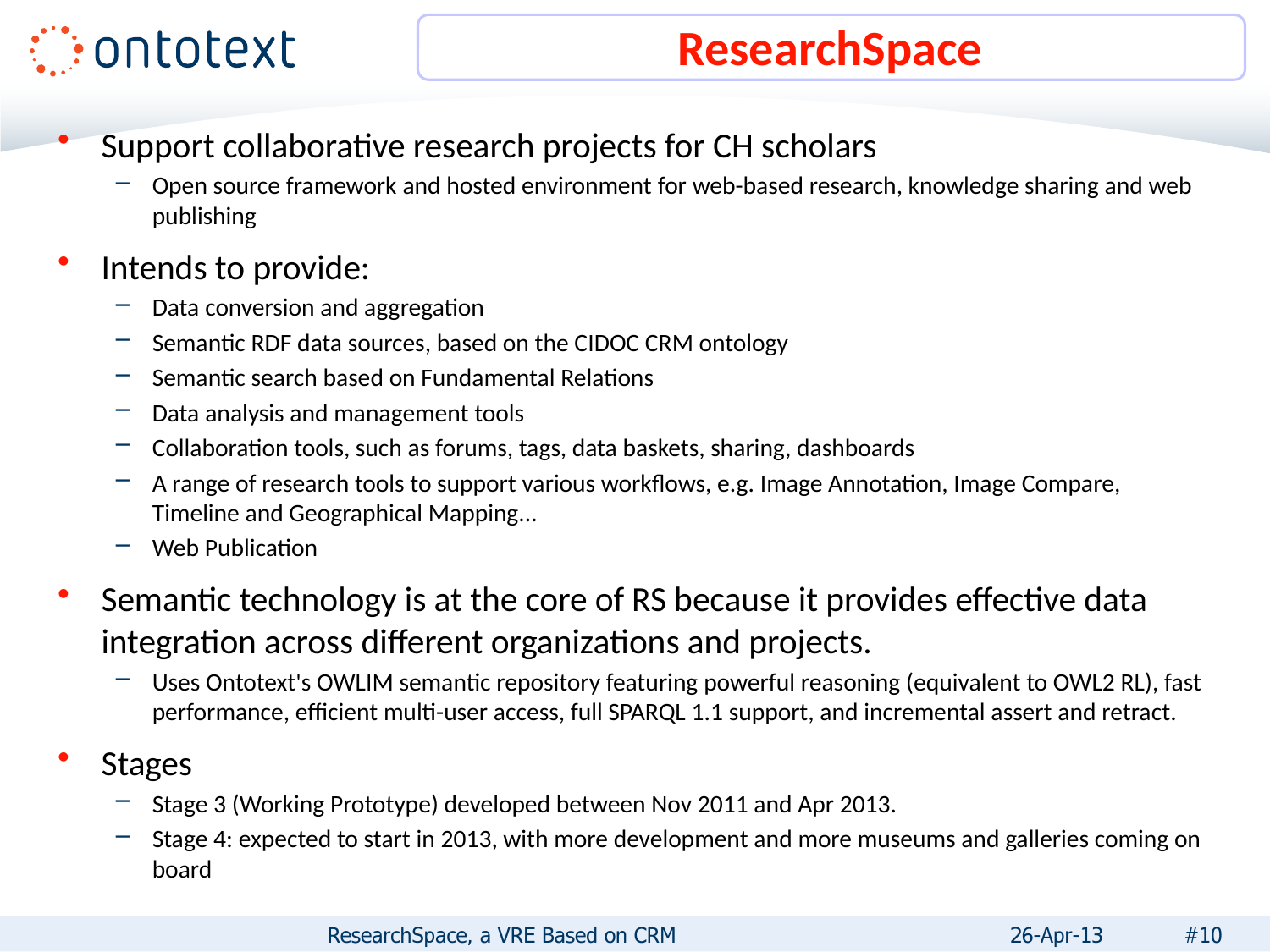

# ResearchSpace
Support collaborative research projects for CH scholars
Open source framework and hosted environment for web-based research, knowledge sharing and web publishing
Intends to provide:
Data conversion and aggregation
Semantic RDF data sources, based on the CIDOC CRM ontology
Semantic search based on Fundamental Relations
Data analysis and management tools
Collaboration tools, such as forums, tags, data baskets, sharing, dashboards
A range of research tools to support various workflows, e.g. Image Annotation, Image Compare, Timeline and Geographical Mapping...
Web Publication
Semantic technology is at the core of RS because it provides effective data integration across different organizations and projects.
Uses Ontotext's OWLIM semantic repository featuring powerful reasoning (equivalent to OWL2 RL), fast performance, efficient multi-user access, full SPARQL 1.1 support, and incremental assert and retract.
Stages
Stage 3 (Working Prototype) developed between Nov 2011 and Apr 2013.
Stage 4: expected to start in 2013, with more development and more museums and galleries coming on board
ResearchSpace, a VRE Based on CRM
26-Apr-13
#10